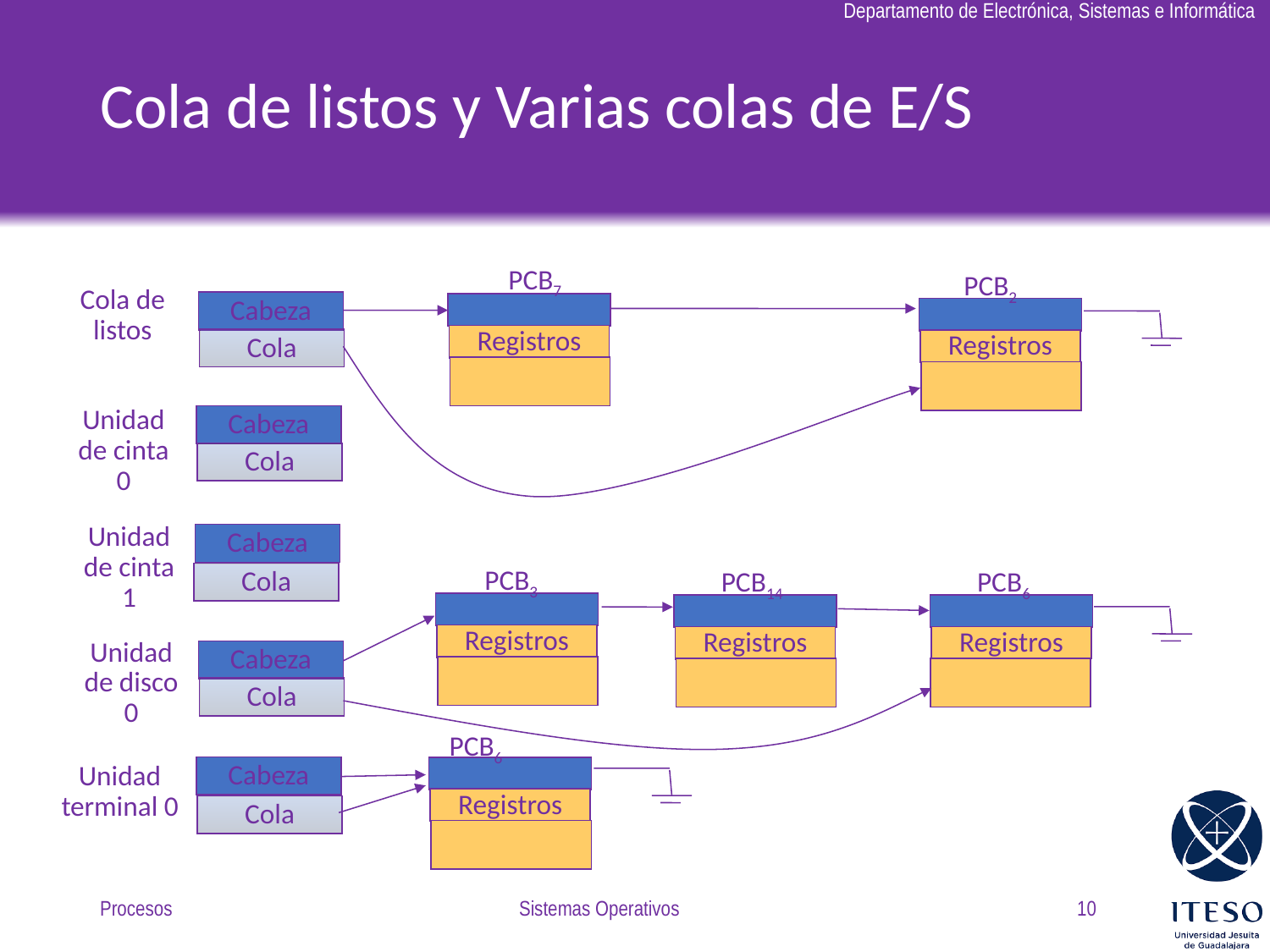

# Cola de listos y Varias colas de E/S
PCB7
PCB2
Cola de listos
Cabeza
Cola

Registros

Registros

Unidad de cinta 0
Cabeza
Cola
Unidad de cinta 1
Cabeza
PCB3
PCB14
PCB6
Cola

Registros

Registros

Registros

Unidad de disco 0

Cabeza

Cola

PCB6
Cabeza

Registros

Cola

Unidad terminal 0
Procesos
Sistemas Operativos
10